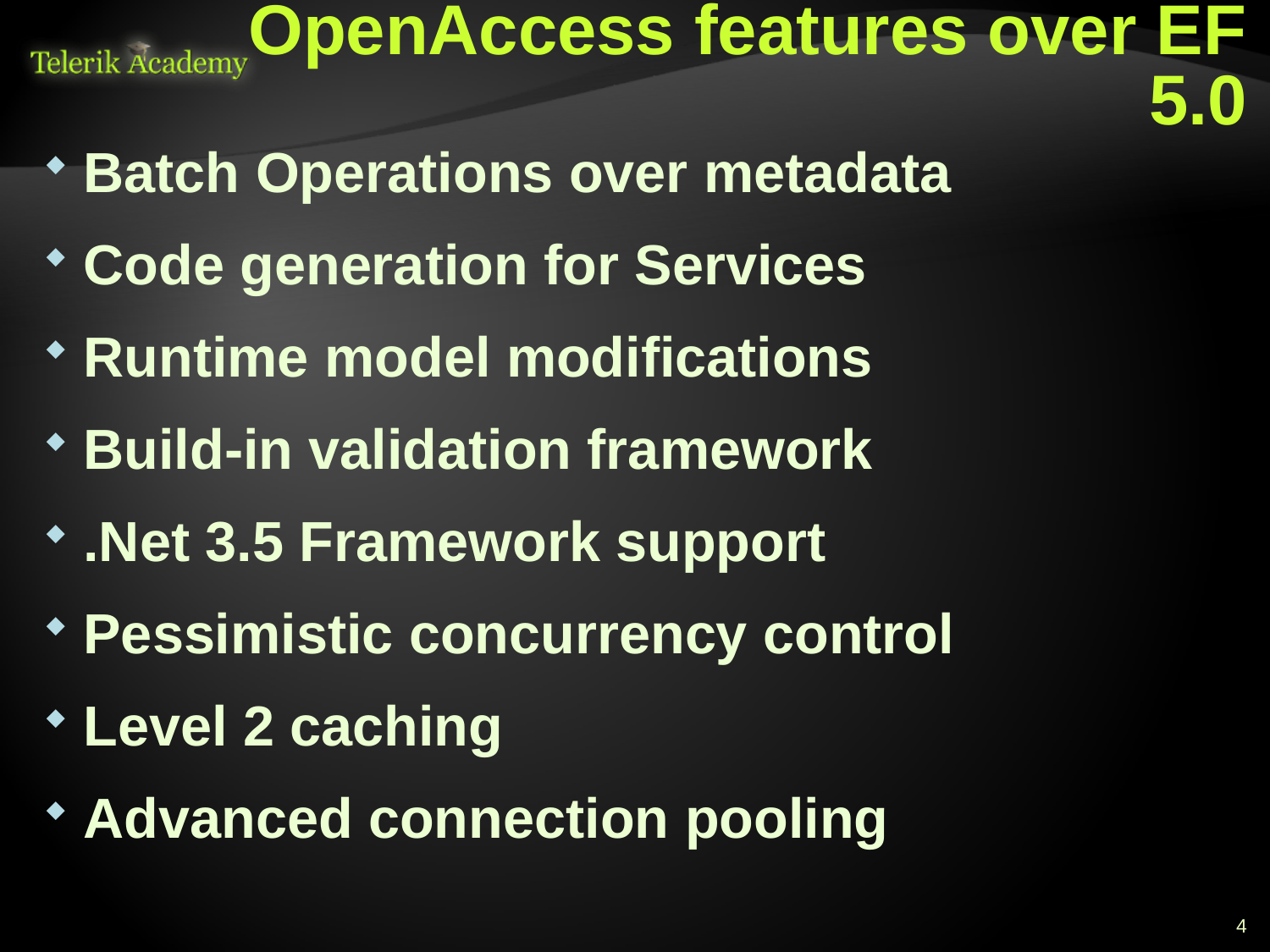

# OpenAccess features over EF 5.0
Batch Operations over metadata
Code generation for Services
Runtime model modifications
Build-in validation framework
.Net 3.5 Framework support
Pessimistic concurrency control
Level 2 caching
Advanced connection pooling
4